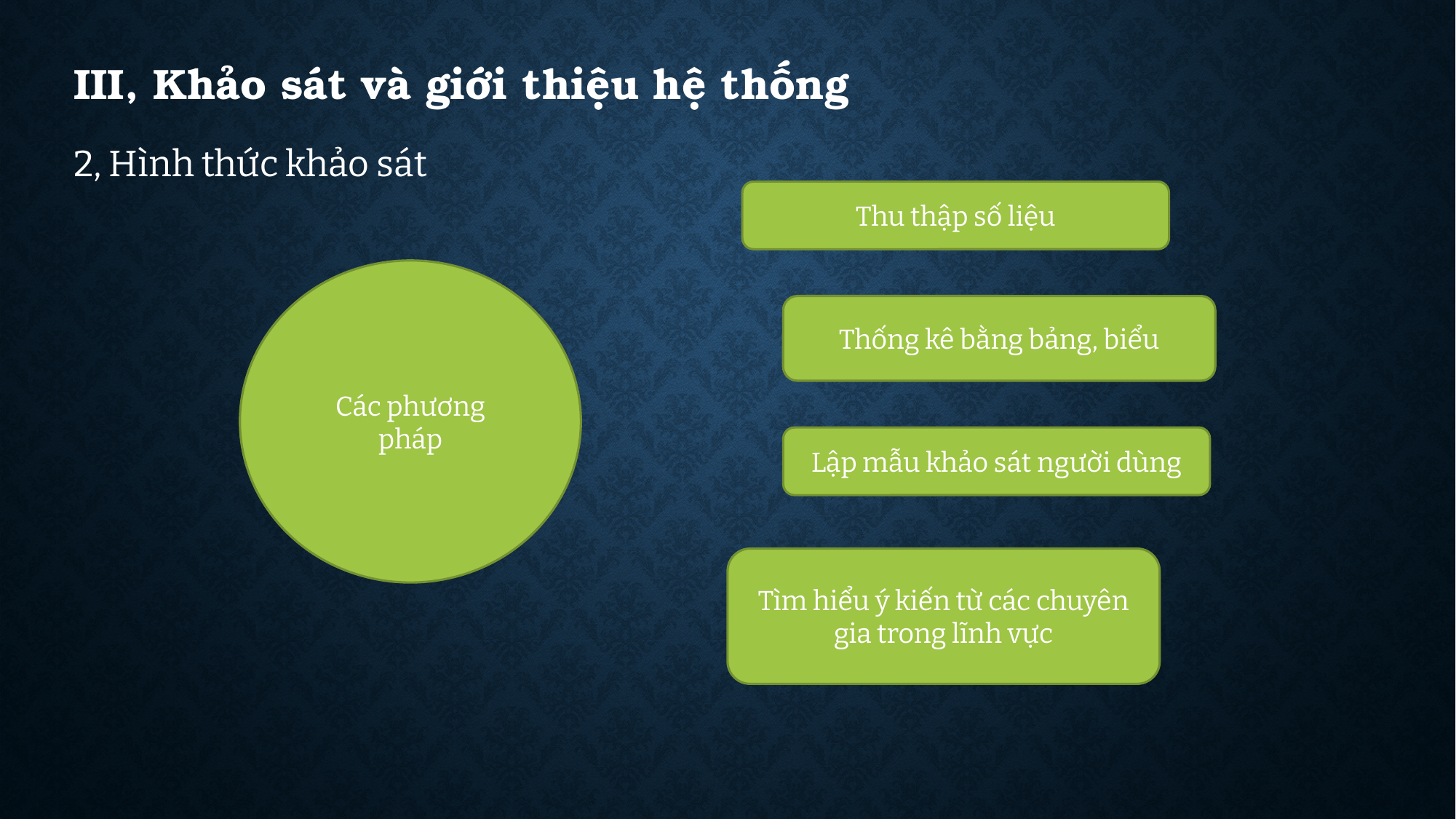

# III, Khảo sát và giới thiệu hệ thống
2, Hình thức khảo sát
Thu thập số liệu
Các phương pháp
Thống kê bằng bảng, biểu
Lập mẫu khảo sát người dùng
Tìm hiểu ý kiến từ các chuyên gia trong lĩnh vực